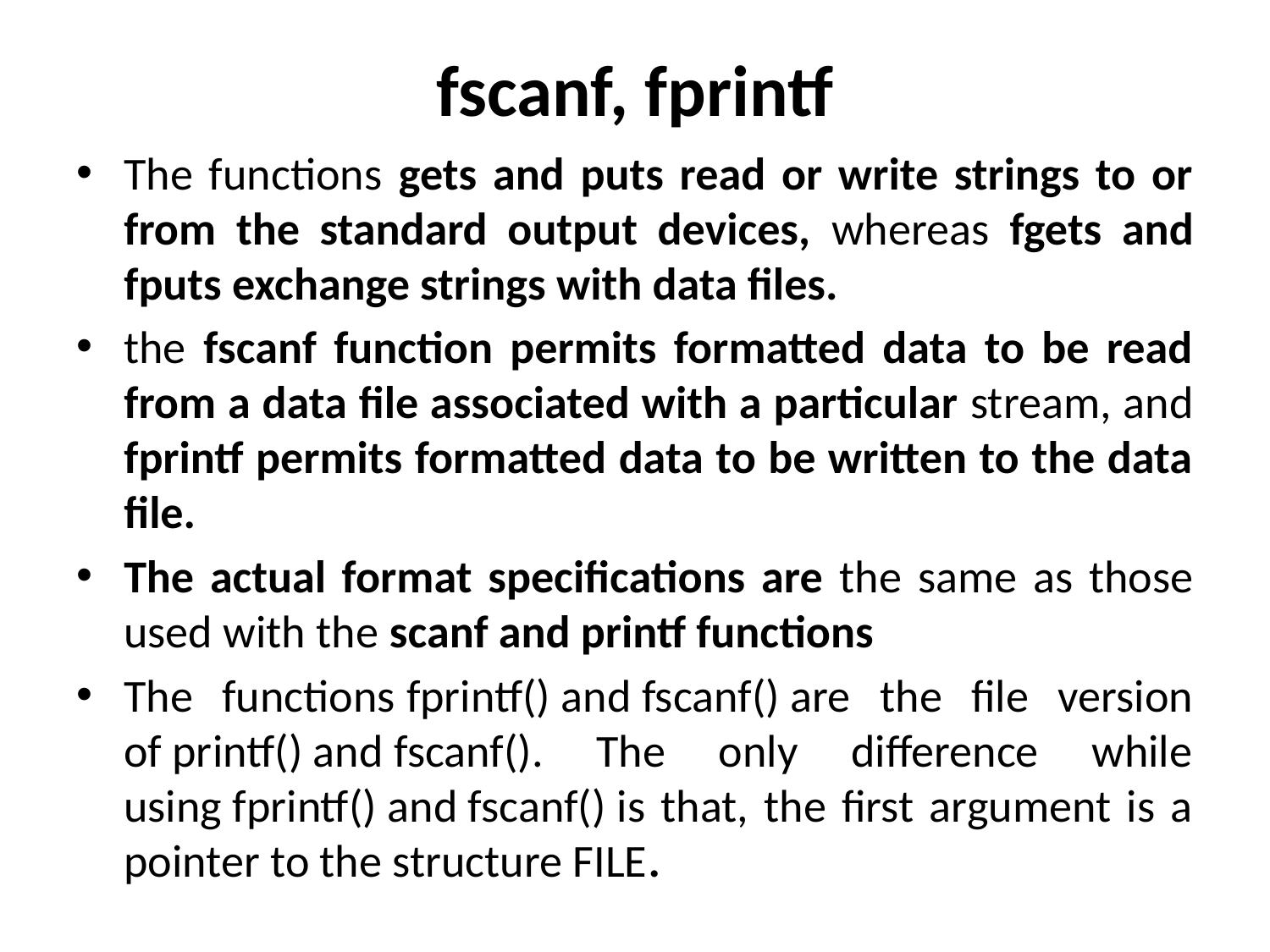

# fscanf, fprintf
The functions gets and puts read or write strings to or from the standard output devices, whereas fgets and fputs exchange strings with data files.
the fscanf function permits formatted data to be read from a data file associated with a particular stream, and fprintf permits formatted data to be written to the data file.
The actual format specifications are the same as those used with the scanf and printf functions
The functions fprintf() and fscanf() are the file version of printf() and fscanf(). The only difference while using fprintf() and fscanf() is that, the first argument is a pointer to the structure FILE.